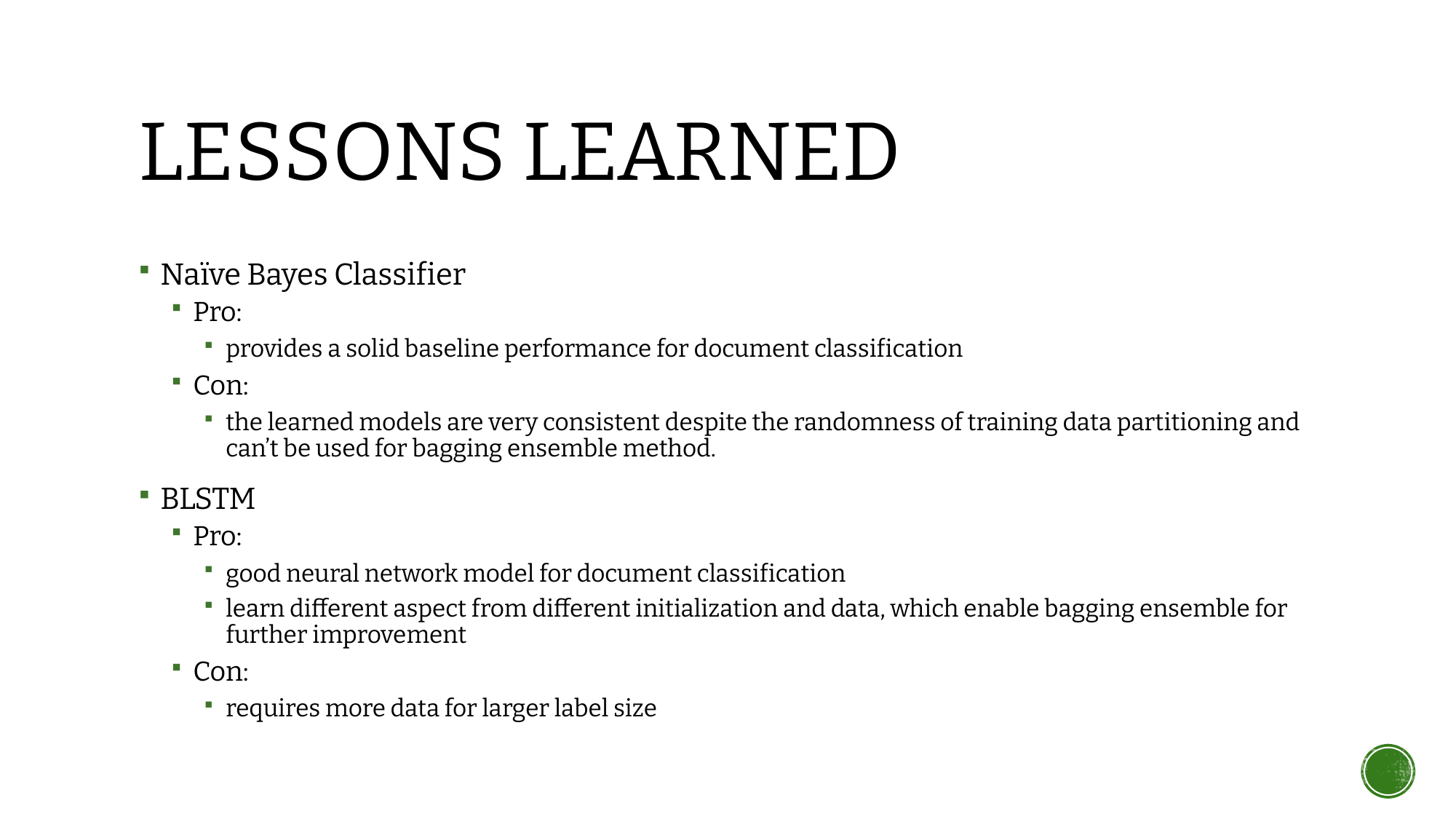

# Lessons learned
Naïve Bayes Classifier
Pro:
provides a solid baseline performance for document classification
Con:
the learned models are very consistent despite the randomness of training data partitioning and can’t be used for bagging ensemble method.
BLSTM
Pro:
good neural network model for document classification
learn different aspect from different initialization and data, which enable bagging ensemble for further improvement
Con:
requires more data for larger label size